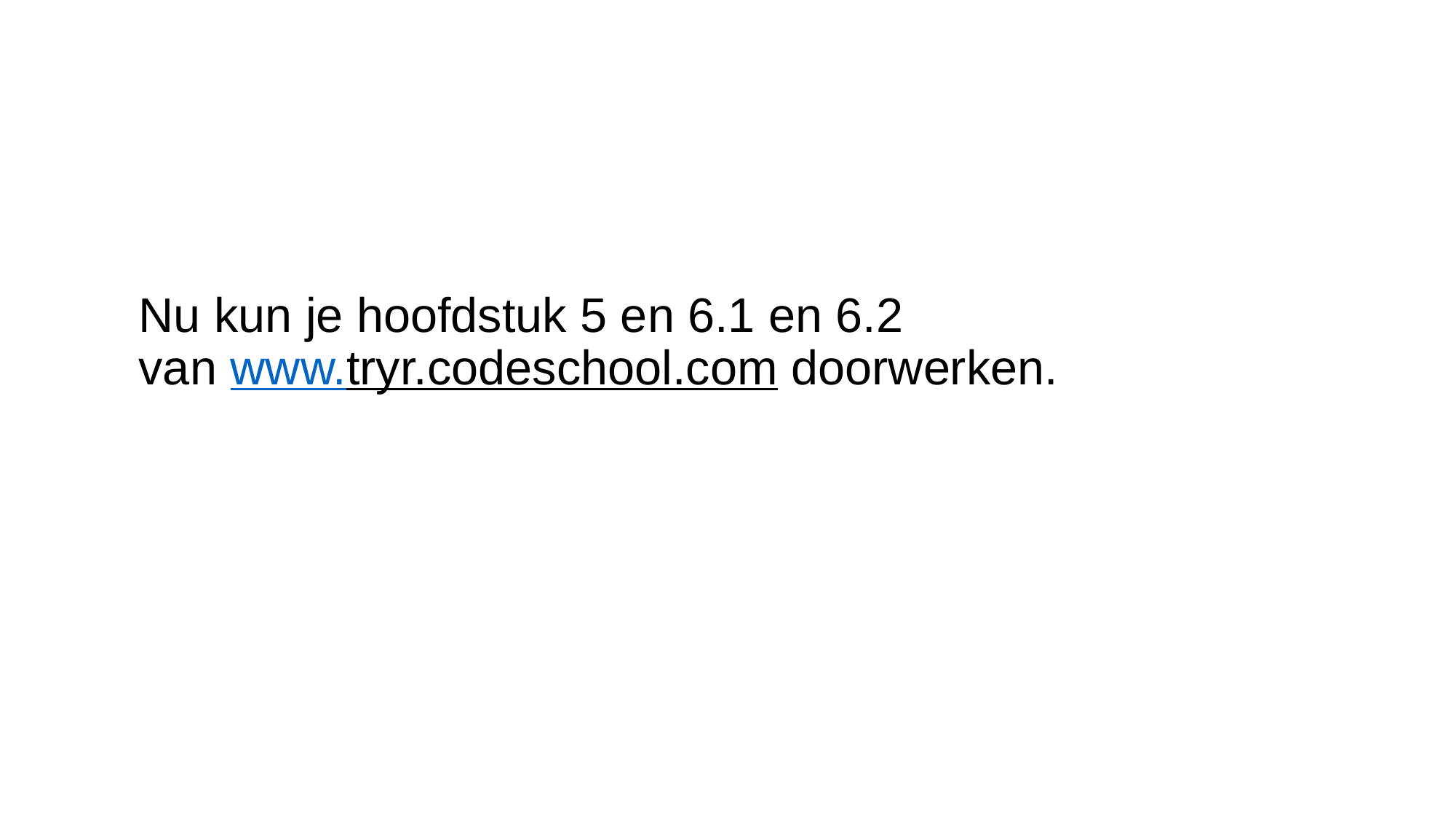

# Nu kun je hoofdstuk 5 en 6.1 en 6.2 van www.tryr.codeschool.com doorwerken.